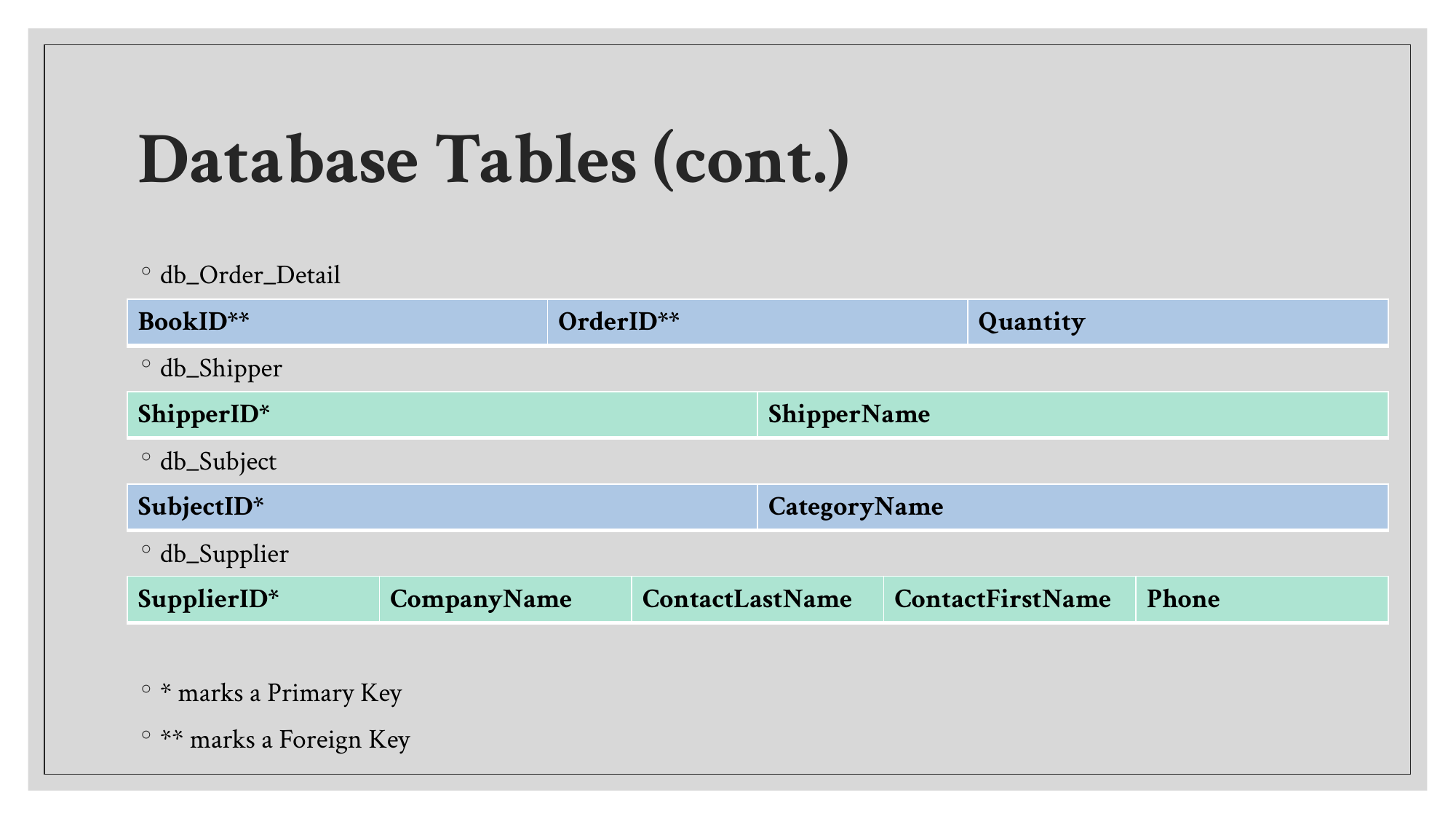

# Database Tables (cont.)
db_Order_Detail

db_Shipper

db_Subject

db_Supplier

* marks a Primary Key
** marks a Foreign Key

| BookID\*\* | OrderID\*\* | Quantity |
| --- | --- | --- |
| ShipperID\* | ShipperName |
| --- | --- |
| SubjectID\* | CategoryName |
| --- | --- |
| SupplierID\* | CompanyName | ContactLastName | ContactFirstName | Phone |
| --- | --- | --- | --- | --- |